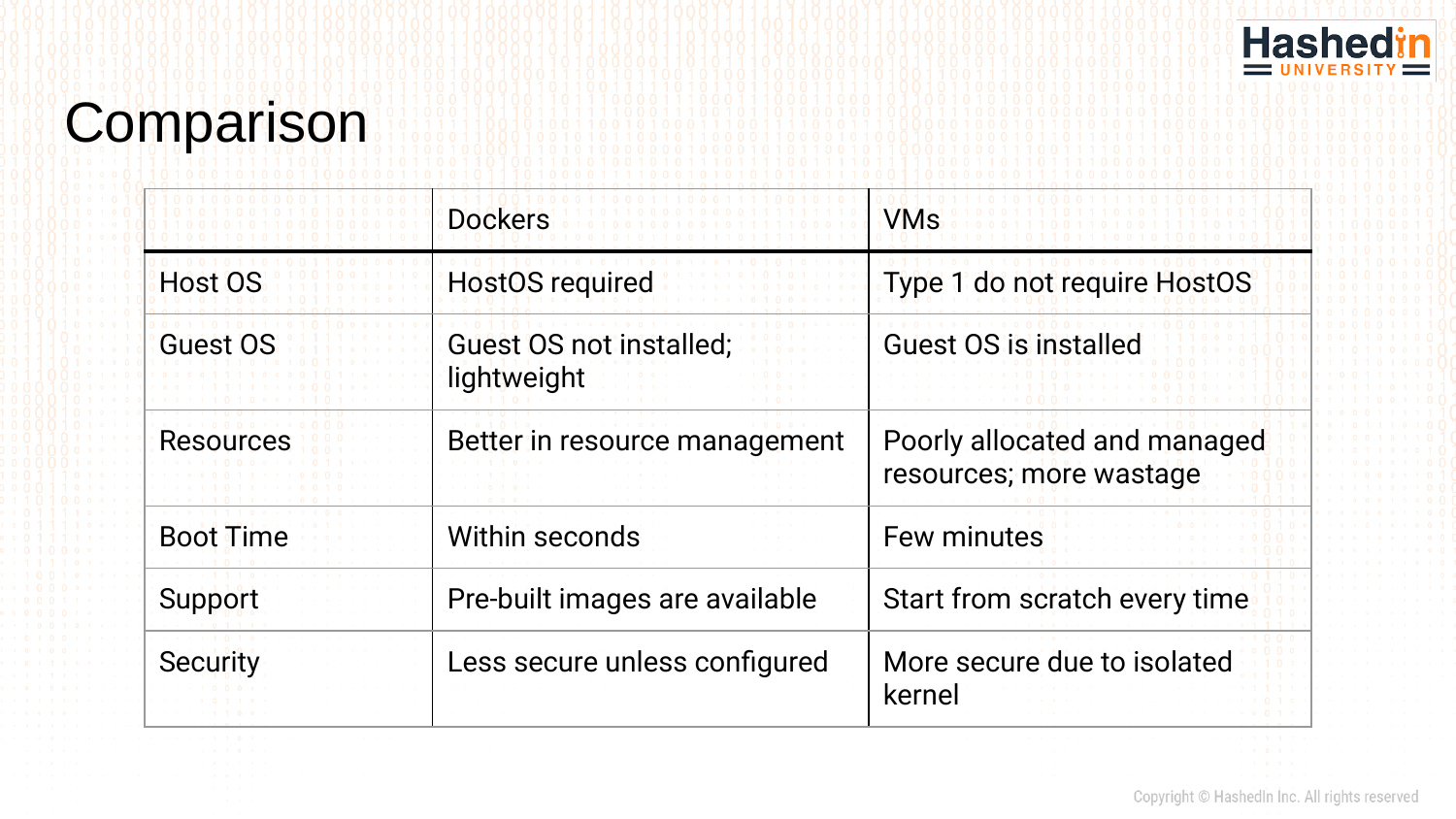

# Comparison
|  | Dockers | VMs |
| --- | --- | --- |
| Host OS | HostOS required | Type 1 do not require HostOS |
| Guest OS | Guest OS not installed; lightweight | Guest OS is installed |
| Resources | Better in resource management | Poorly allocated and managed resources; more wastage |
| Boot Time | Within seconds | Few minutes |
| Support | Pre-built images are available | Start from scratch every time |
| Security | Less secure unless configured | More secure due to isolated kernel |